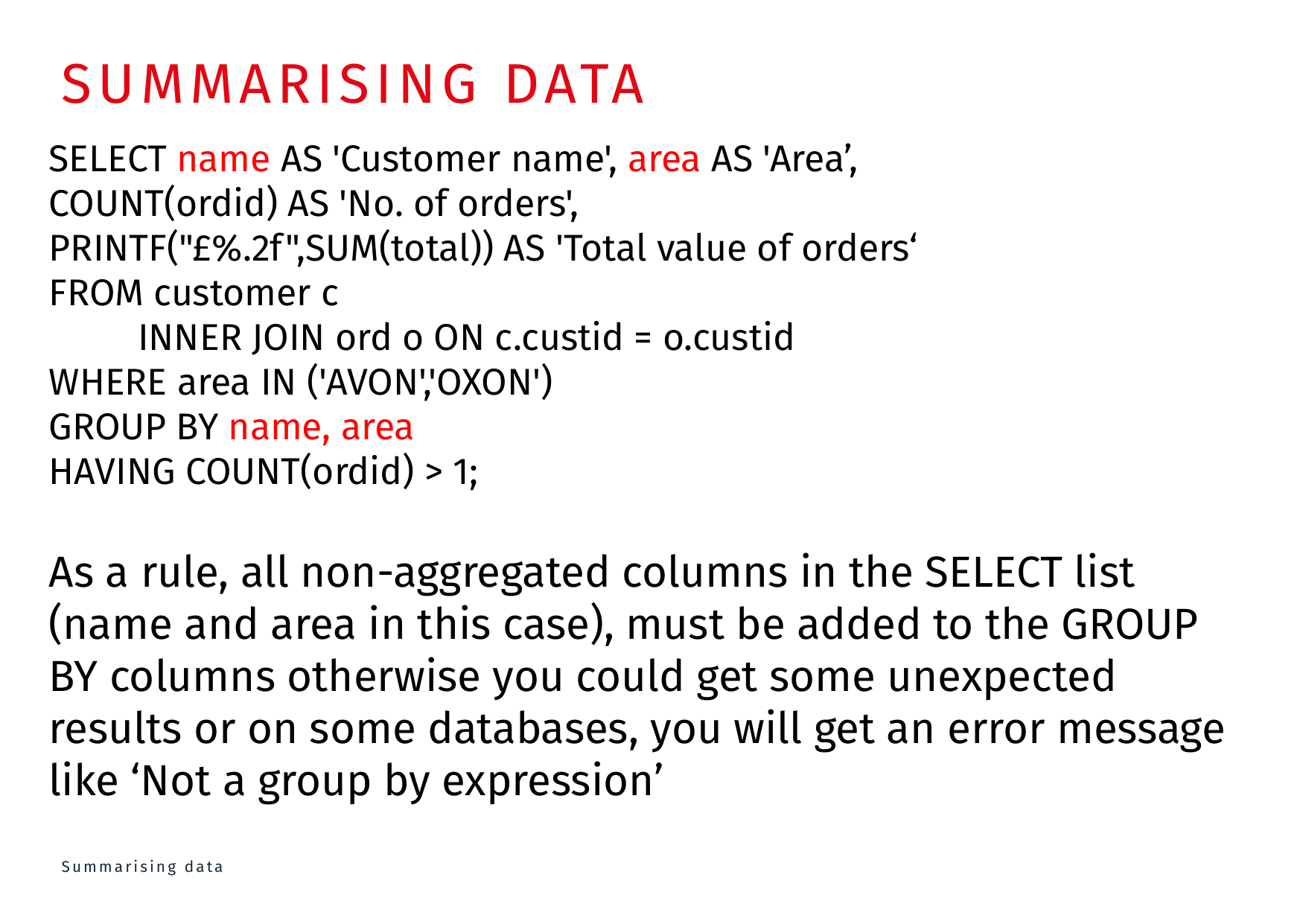

# Summarising data
SELECT name AS 'Customer name', area AS 'Area’,
COUNT(ordid) AS 'No. of orders',
PRINTF("£%.2f",SUM(total)) AS 'Total value of orders‘
FROM customer c
         INNER JOIN ord o ON c.custid = o.custid
WHERE area IN ('AVON','OXON')
GROUP BY name, area
HAVING COUNT(ordid) > 1;

As a rule, all non-aggregated columns in the SELECT list (name and area in this case), must be added to the GROUP BY columns otherwise you could get some unexpected results or on some databases, you will get an error message like ‘Not a group by expression’
Summarising data